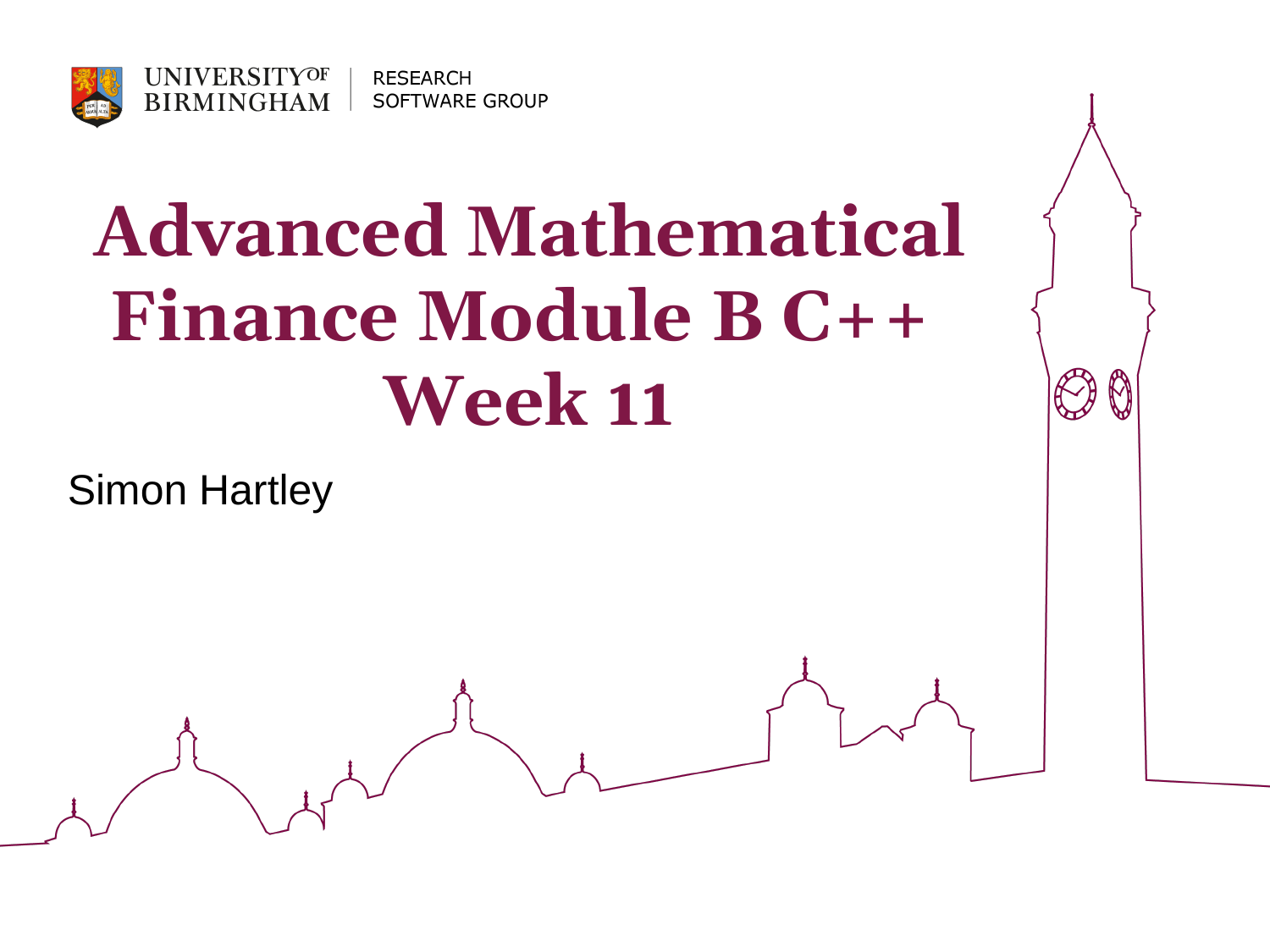

# Advanced Mathematical Finance Module B C++ Week 11
Simon Hartley